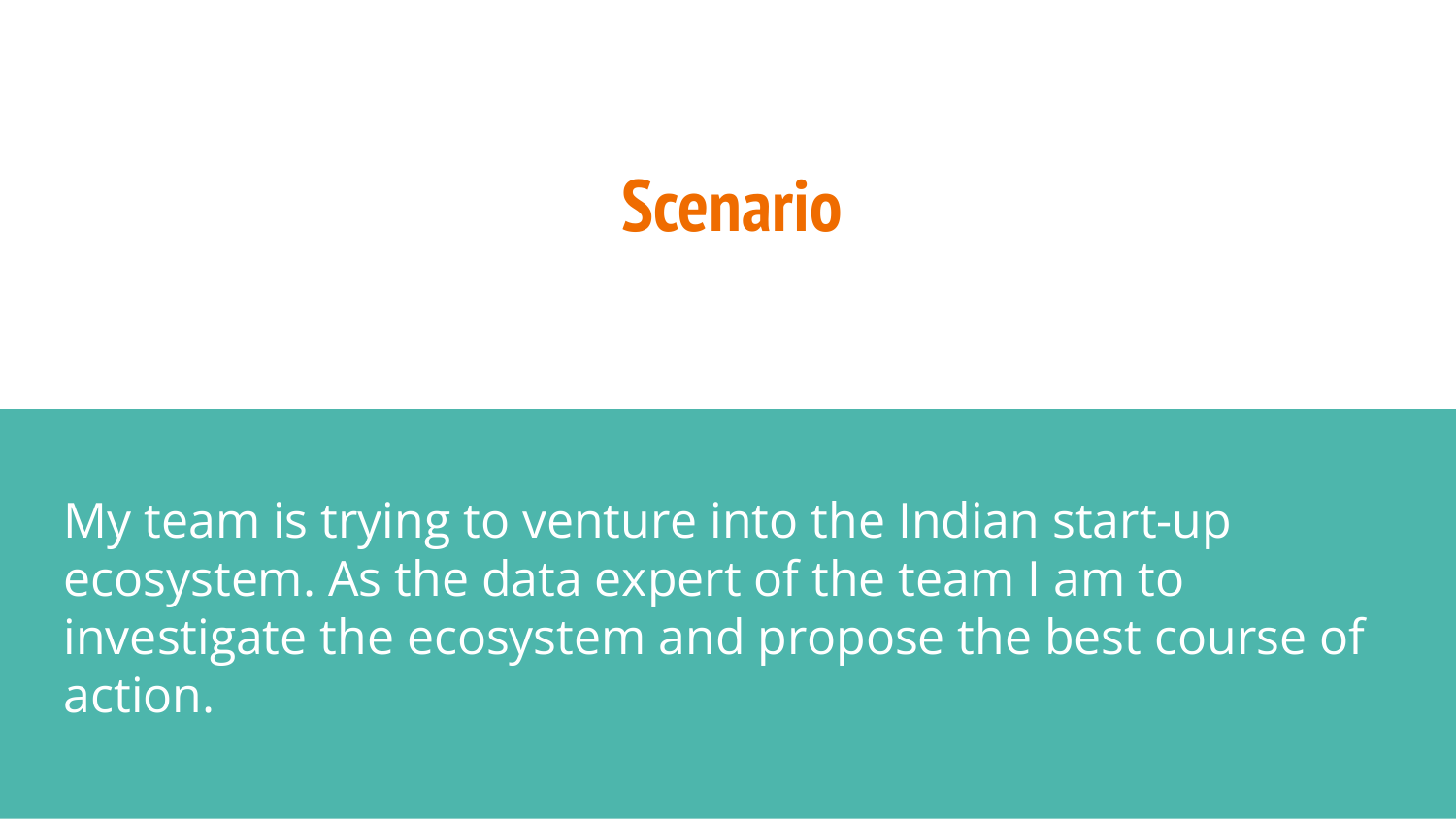

# Scenario
My team is trying to venture into the Indian start-up ecosystem. As the data expert of the team I am to investigate the ecosystem and propose the best course of action.